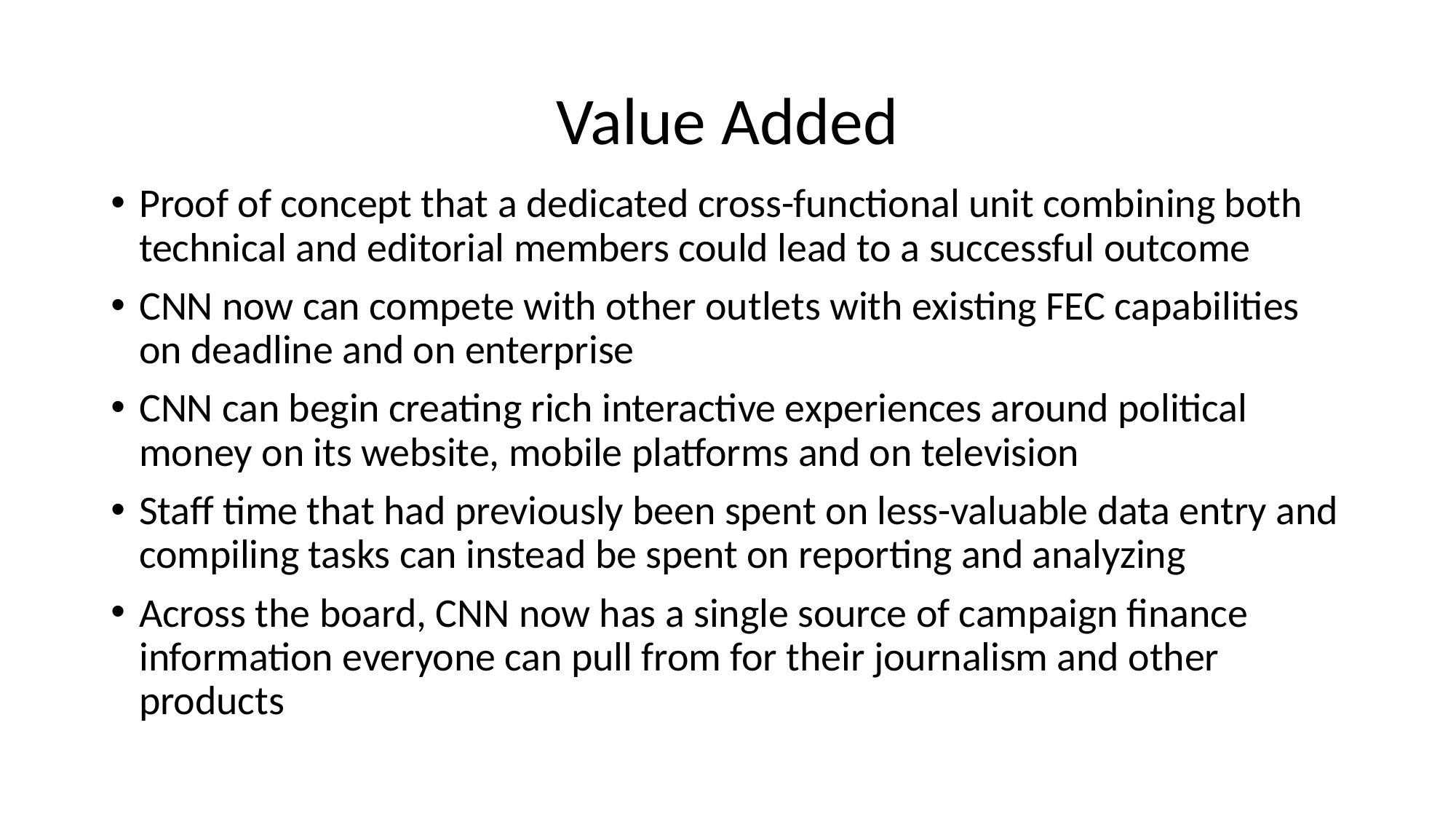

# Value Added
Proof of concept that a dedicated cross-functional unit combining both technical and editorial members could lead to a successful outcome
CNN now can compete with other outlets with existing FEC capabilities on deadline and on enterprise
CNN can begin creating rich interactive experiences around political money on its website, mobile platforms and on television
Staff time that had previously been spent on less-valuable data entry and compiling tasks can instead be spent on reporting and analyzing
Across the board, CNN now has a single source of campaign finance information everyone can pull from for their journalism and other products